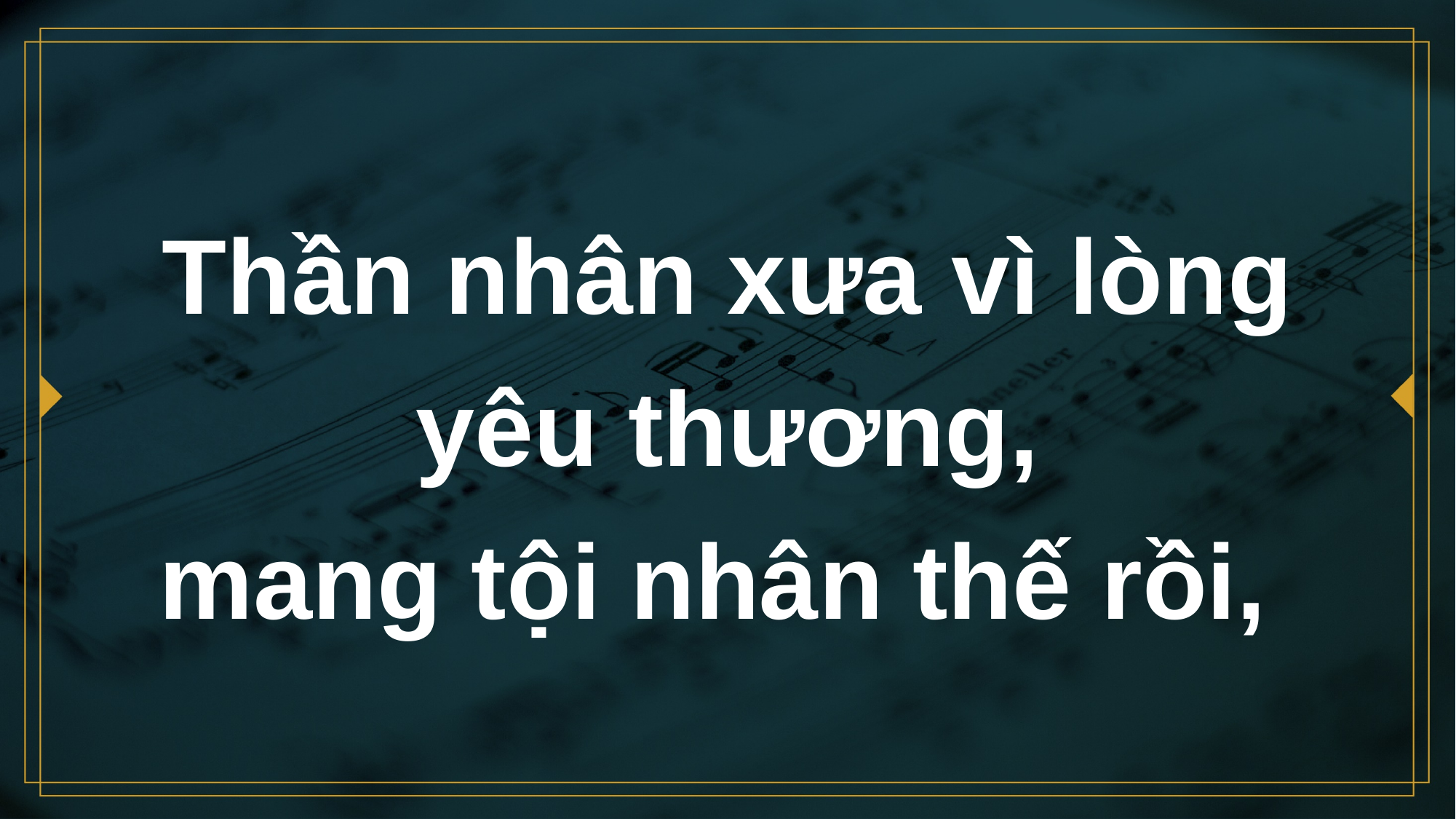

# Thần nhân xưa vì lòng yêu thương, mang tội nhân thế rồi,